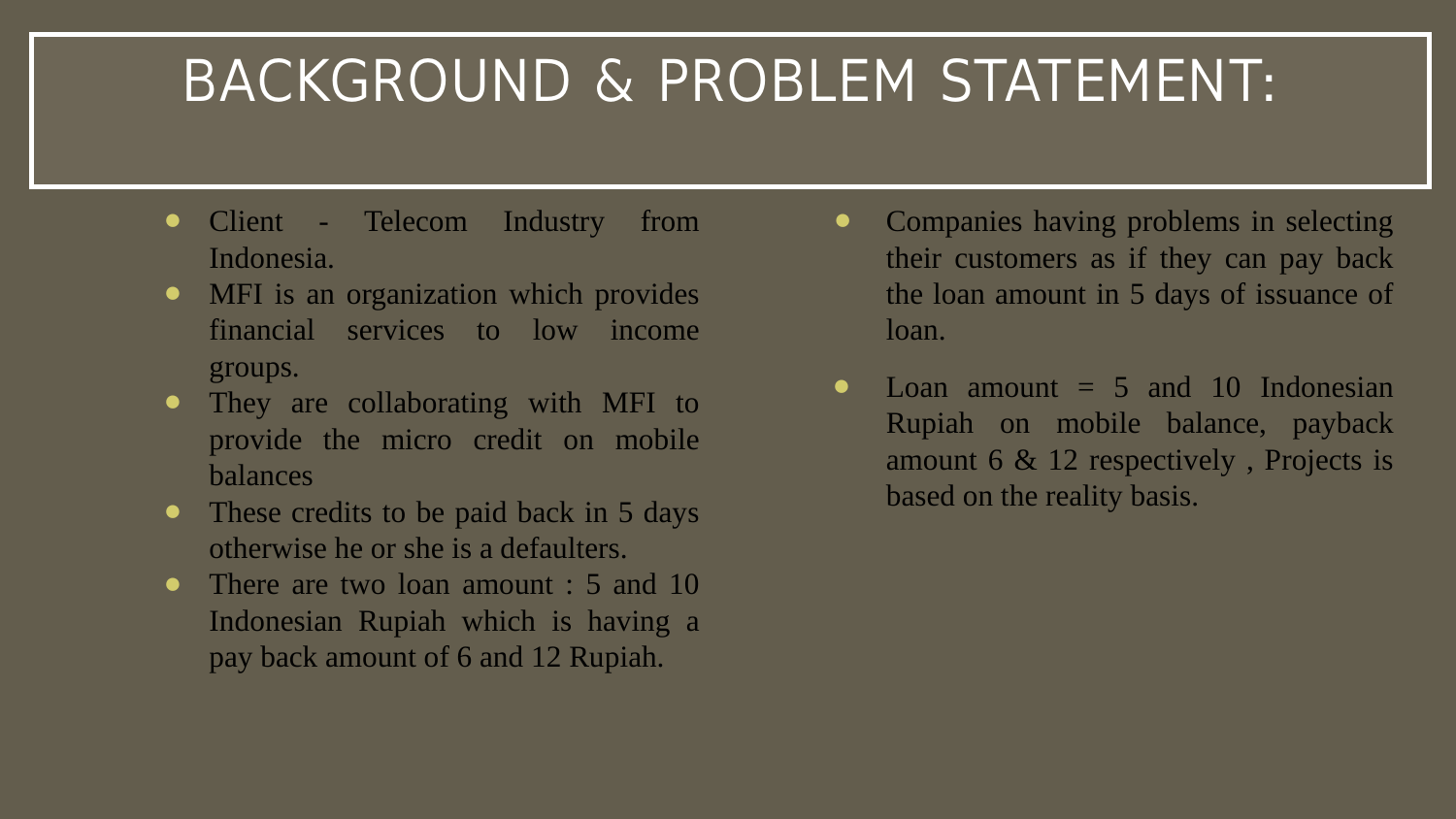

# BackGround & Problem Statement:
Client - Telecom Industry from Indonesia.
MFI is an organization which provides financial services to low income groups.
They are collaborating with MFI to provide the micro credit on mobile balances
These credits to be paid back in 5 days otherwise he or she is a defaulters.
There are two loan amount : 5 and 10 Indonesian Rupiah which is having a pay back amount of 6 and 12 Rupiah.
Companies having problems in selecting their customers as if they can pay back the loan amount in 5 days of issuance of loan.
Loan amount = 5 and 10 Indonesian Rupiah on mobile balance, payback amount 6 & 12 respectively , Projects is based on the reality basis.